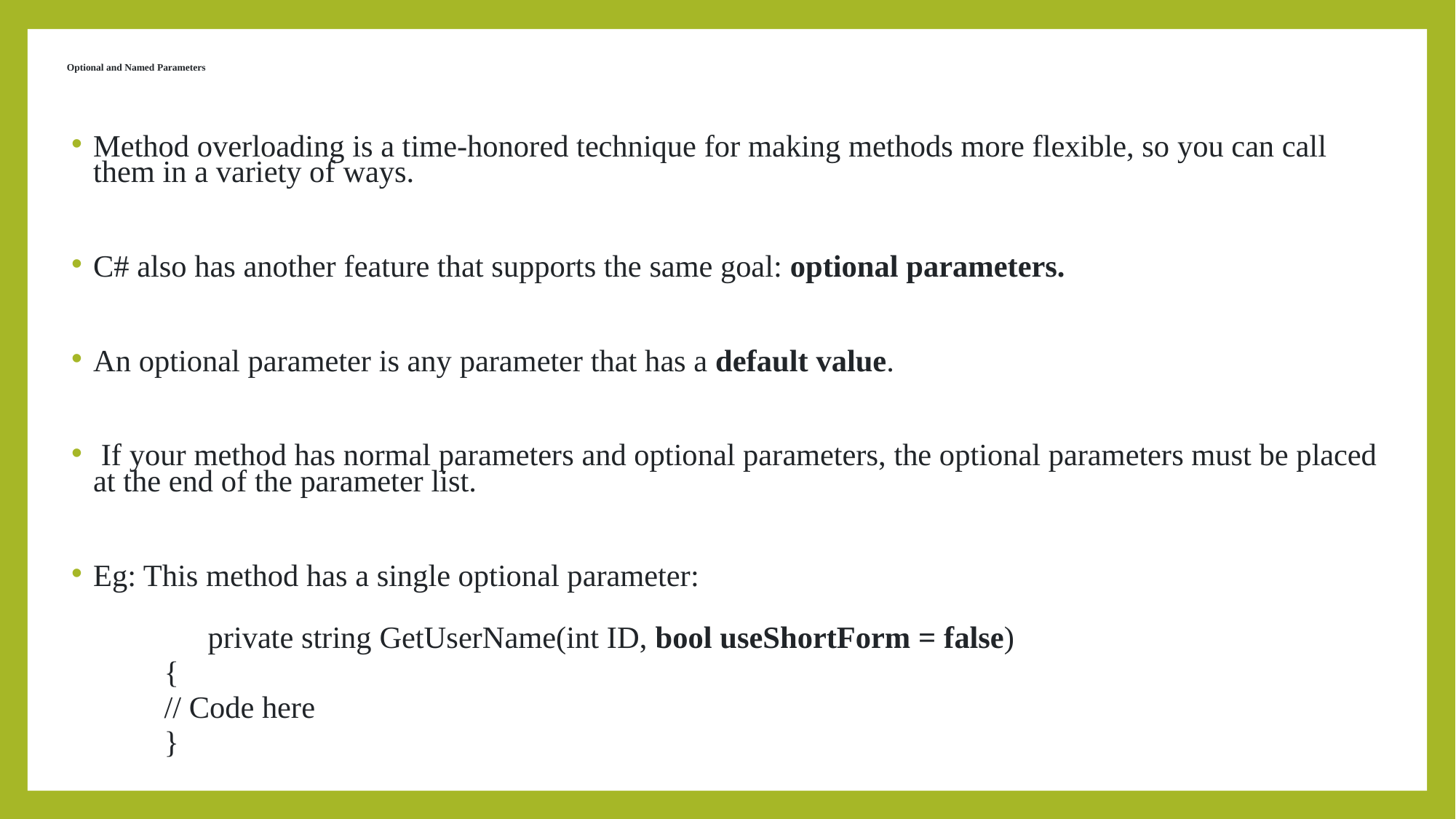

# Optional and Named Parameters
Method overloading is a time-honored technique for making methods more flexible, so you can call them in a variety of ways.

C# also has another feature that supports the same goal: optional parameters.

An optional parameter is any parameter that has a default value.

 If your method has normal parameters and optional parameters, the optional parameters must be placed at the end of the parameter list.

Eg: This method has a single optional parameter:

	private string GetUserName(int ID, bool useShortForm = false)
{
// Code here
}